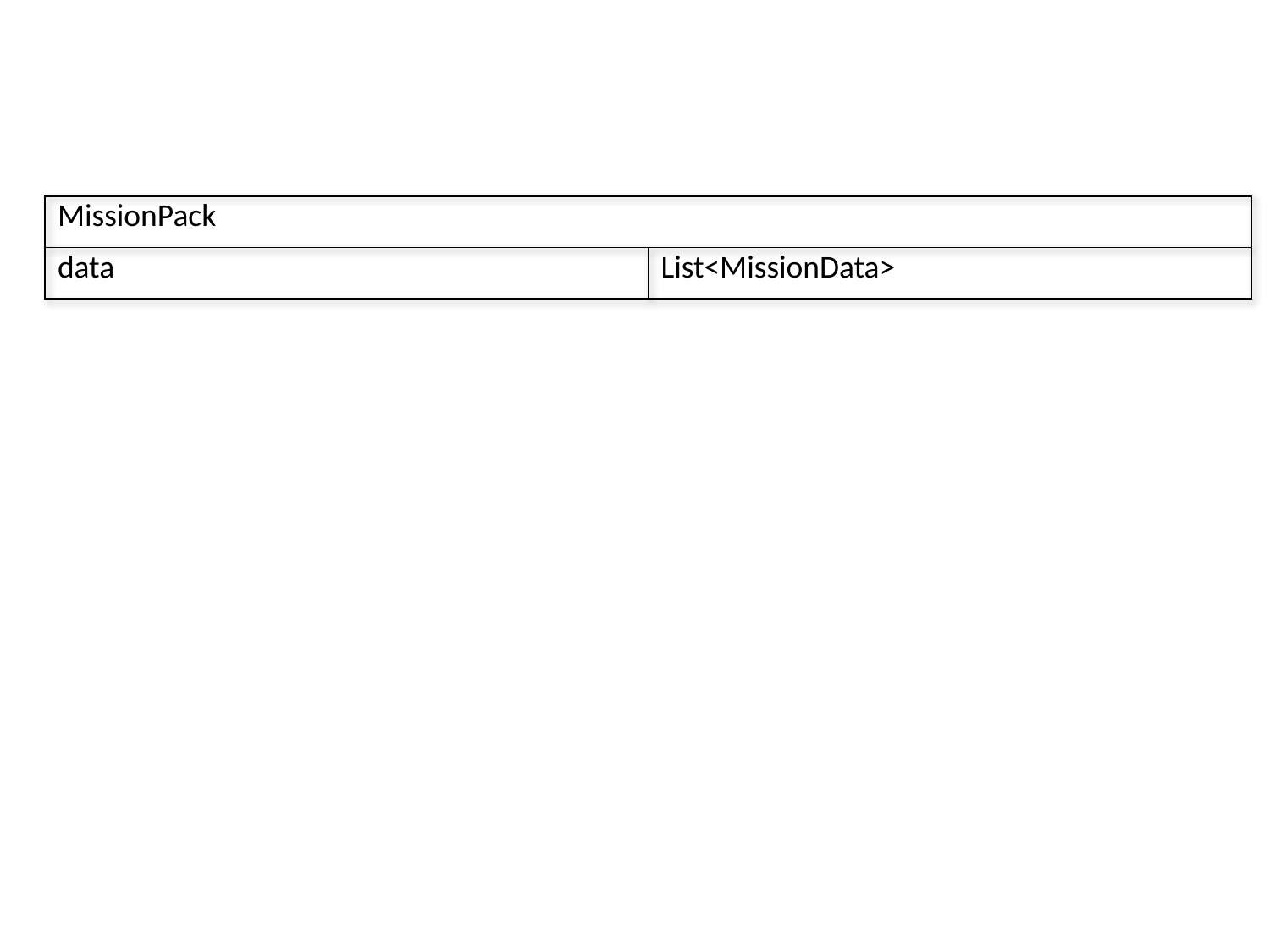

| MissionPack |  |
| --- | --- |
| data | List<MissionData> |